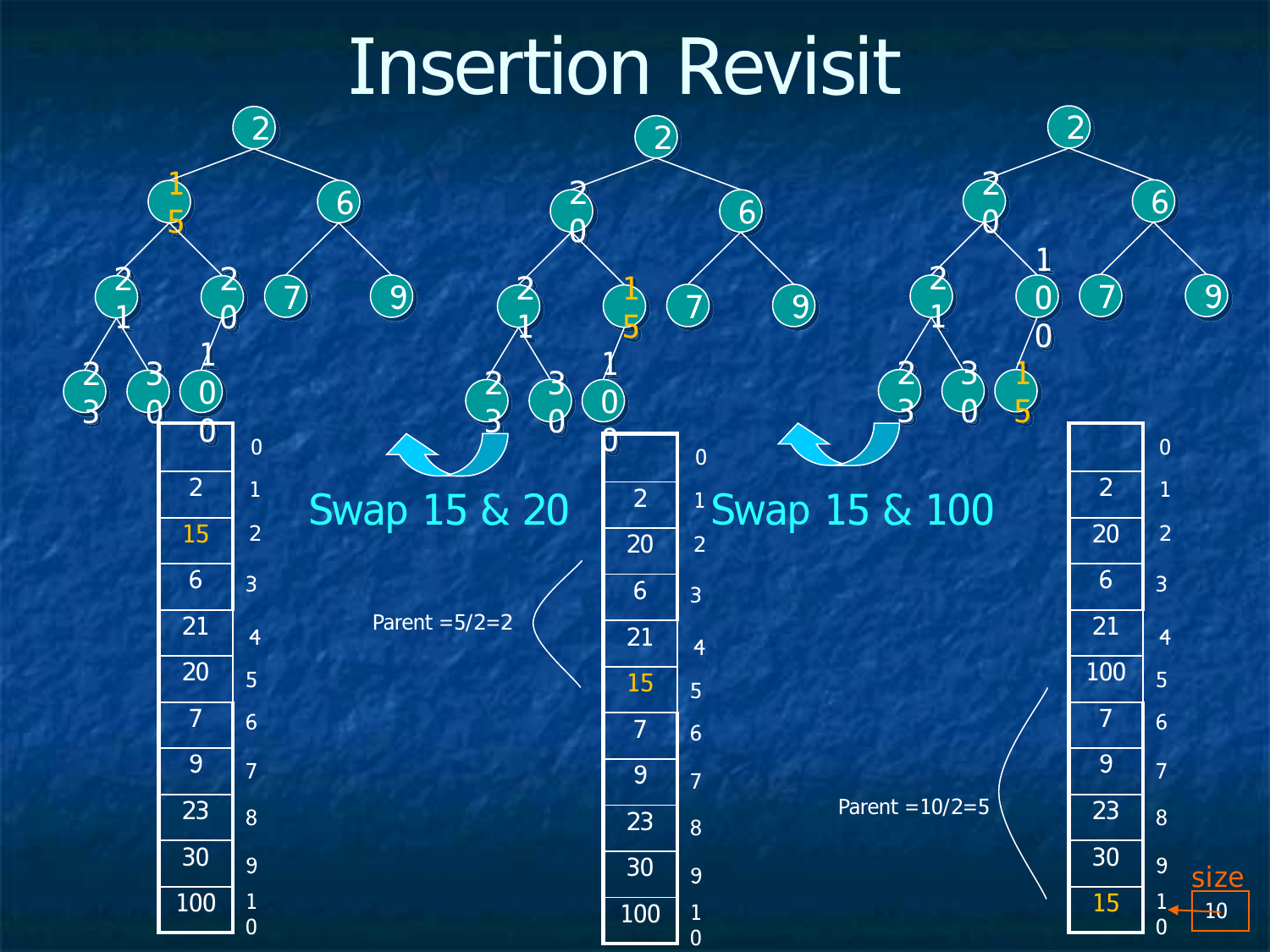

Insertion Revisit
2
2
2
20
6
15
6
20
6
7
9
7
9
21
100
21
20
7
9
21
15
23
30
15
23
30
100
23
30
100
|  |
| --- |
| 2 |
| 15 |
| 6 |
| 21 |
| 20 |
| 7 |
| 9 |
| 23 |
| 30 |
| 100 |

|  |
| --- |
| 2 |
| 20 |
| 6 |
| 21 |
| 100 |
| 7 |
| 9 |
| 23 |
| 30 |
| 15 |
0
0

|  |
| --- |
| 2 |
| 20 |
| 6 |
| 21 |
| 15 |
| 7 |
| 9 |
| 23 |
| 30 |
| 100 |
0
1
1
Swap 15 & 20
Swap 15 & 100
1
2
2
2

3
3
3
Parent =5/2=2
4
4
4
5
5
5

6
6
6
7
7
7
Parent =10/2=5
8
8
8
9
9
size
9
10
10
10
10